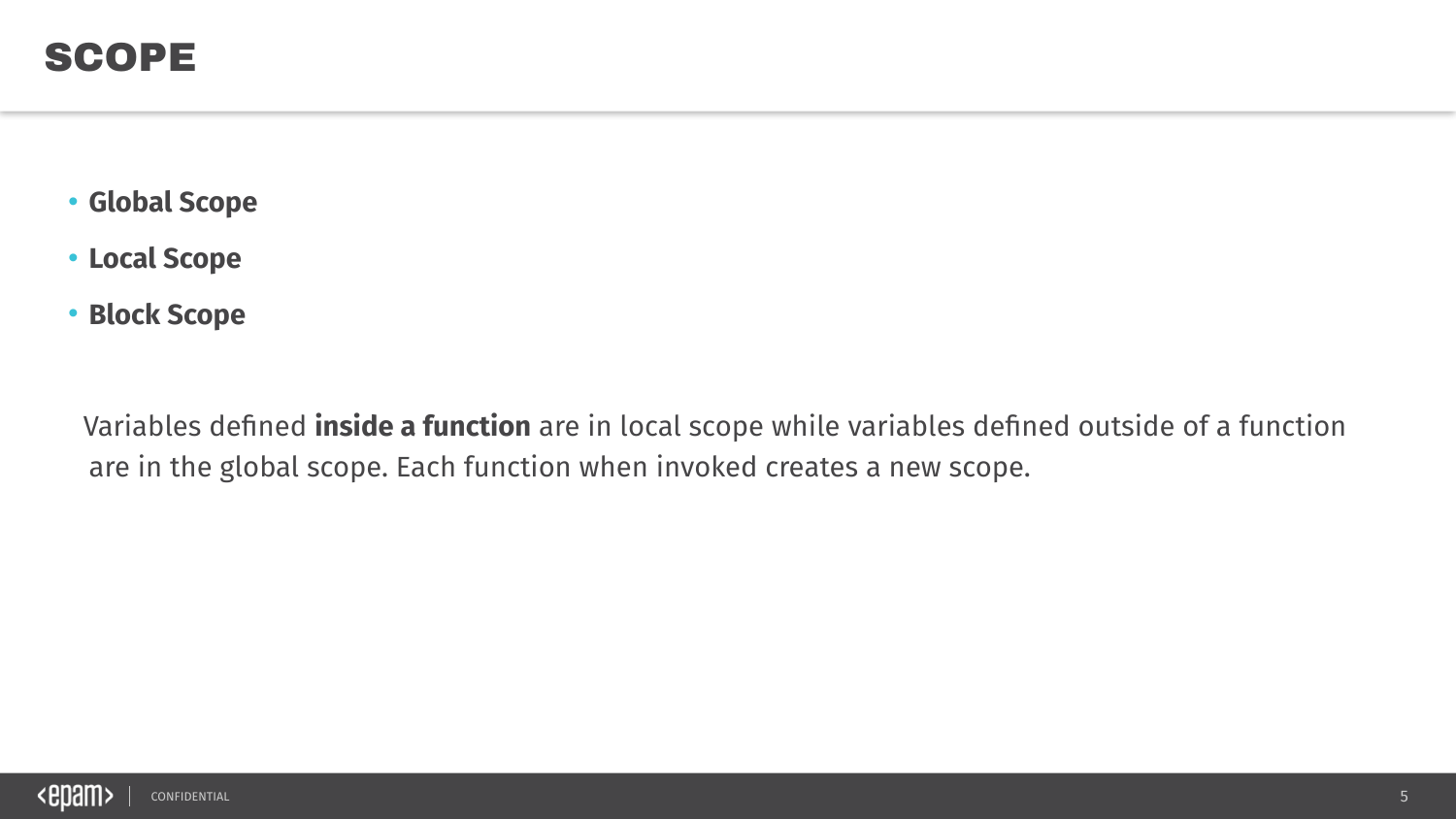

SCOPE
Global Scope
Local Scope
Block Scope

  Variables defined inside a function are in local scope while variables defined outside of a function are in the global scope. Each function when invoked creates a new scope.